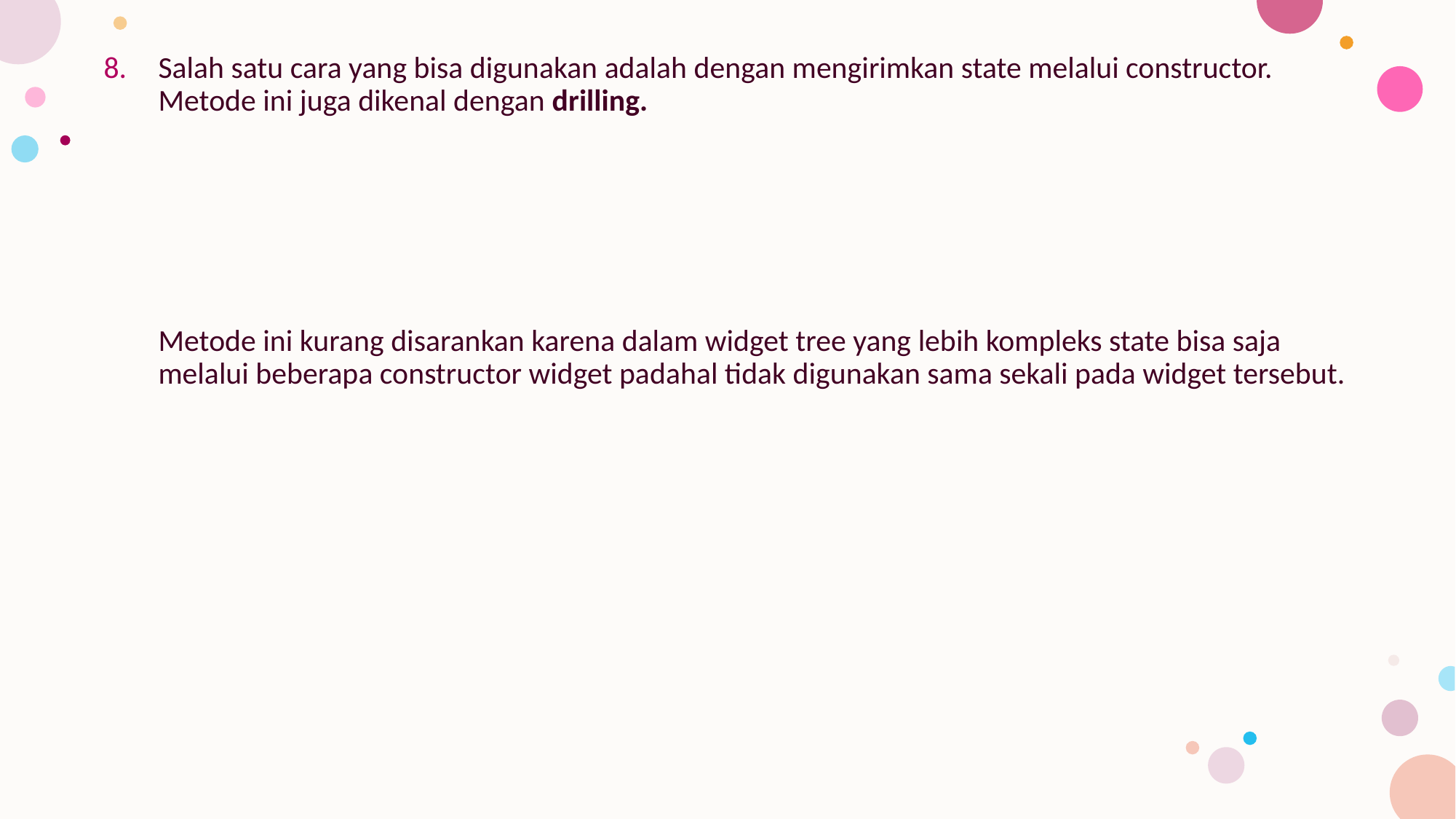

Salah satu cara yang bisa digunakan adalah dengan mengirimkan state melalui constructor. Metode ini juga dikenal dengan drilling.

Metode ini kurang disarankan karena dalam widget tree yang lebih kompleks state bisa saja melalui beberapa constructor widget padahal tidak digunakan sama sekali pada widget tersebut.